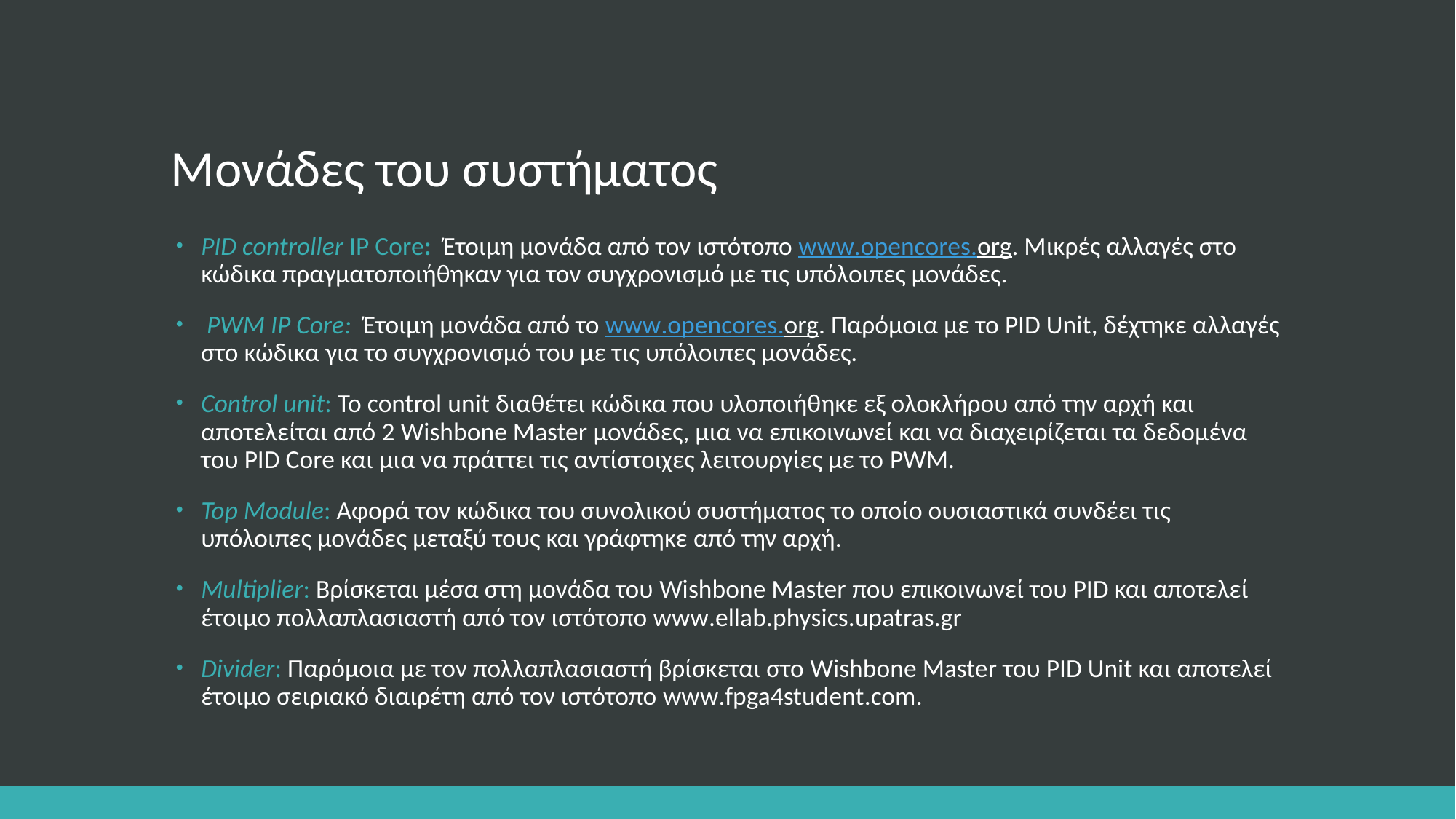

# Μονάδες του συστήματος
PID controller IP Core:  Έτοιμη μονάδα από τον ιστότοπο www.opencores.org. Μικρές αλλαγές στο κώδικα πραγματοποιήθηκαν για τον συγχρονισμό με τις υπόλοιπες μονάδες.
 PWM IP Core:  Έτοιμη μονάδα από το www.opencores.org. Παρόμοια με το PID Unit, δέχτηκε αλλαγές στο κώδικα για το συγχρονισμό του με τις υπόλοιπες μονάδες.
Control unit: Το control unit διαθέτει κώδικα που υλοποιήθηκε εξ ολοκλήρου από την αρχή και αποτελείται από 2 Wishbone Master μονάδες, μια να επικοινωνεί και να διαχειρίζεται τα δεδομένα του PID Core και μια να πράττει τις αντίστοιχες λειτουργίες με το PWM.
Top Module: Αφορά τον κώδικα του συνολικού συστήματος το οποίο ουσιαστικά συνδέει τις υπόλοιπες μονάδες μεταξύ τους και γράφτηκε από την αρχή.
Multiplier: Βρίσκεται μέσα στη μονάδα του Wishbone Master που επικοινωνεί του PID και αποτελεί έτοιμο πολλαπλασιαστή από τον ιστότοπο www.ellab.physics.upatras.gr
Divider: Παρόμοια με τον πολλαπλασιαστή βρίσκεται στο Wishbone Master του PID Unit και αποτελεί έτοιμο σειριακό διαιρέτη από τον ιστότοπο www.fpga4student.com.